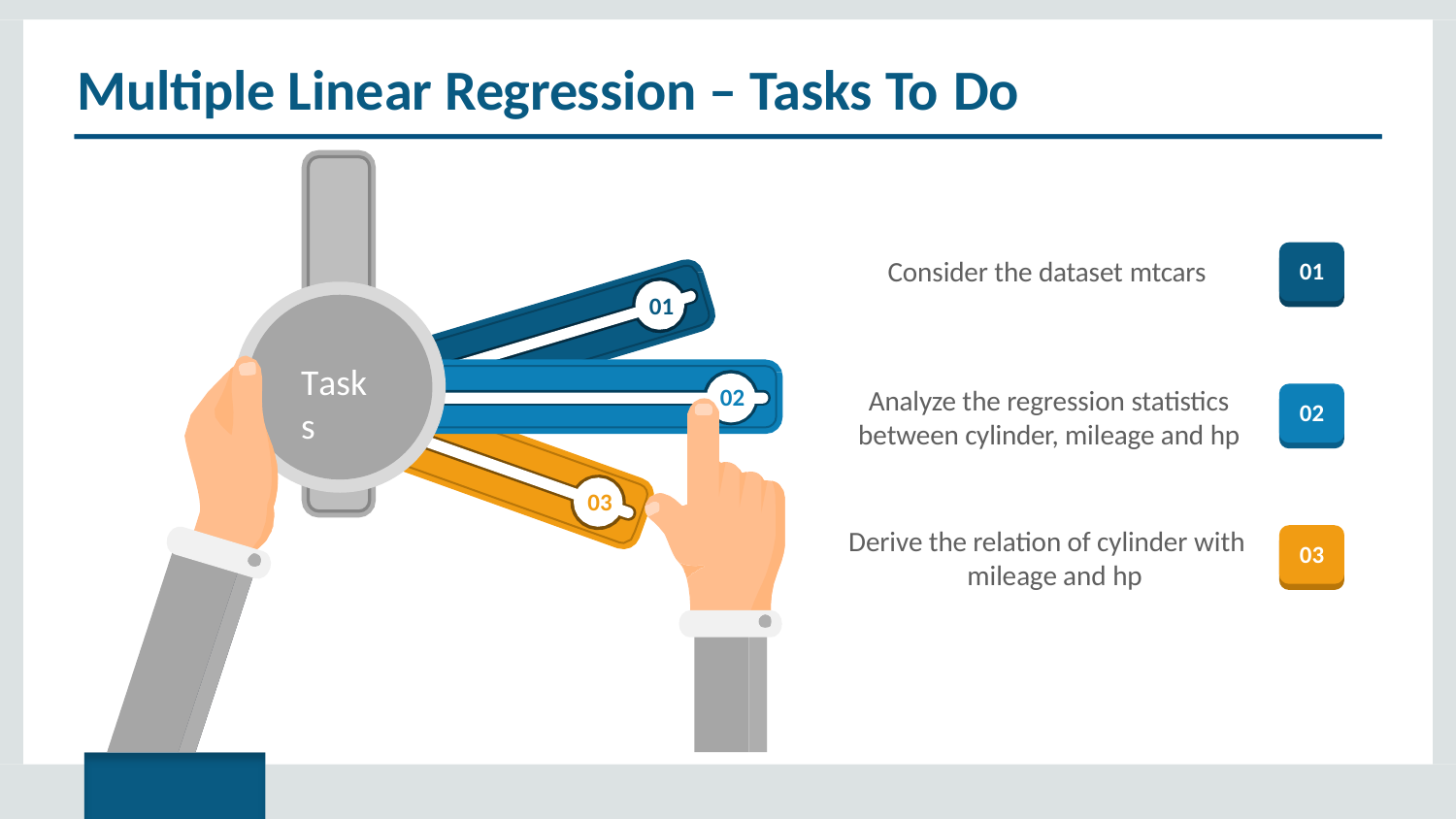

# Multiple Linear Regression – Tasks To Do

Consider the dataset mtcars
01

01

Tasks

02
Analyze the regression statistics
between cylinder, mileage and hp

02

03

Derive the relation of cylinder with  mileage and hp

03